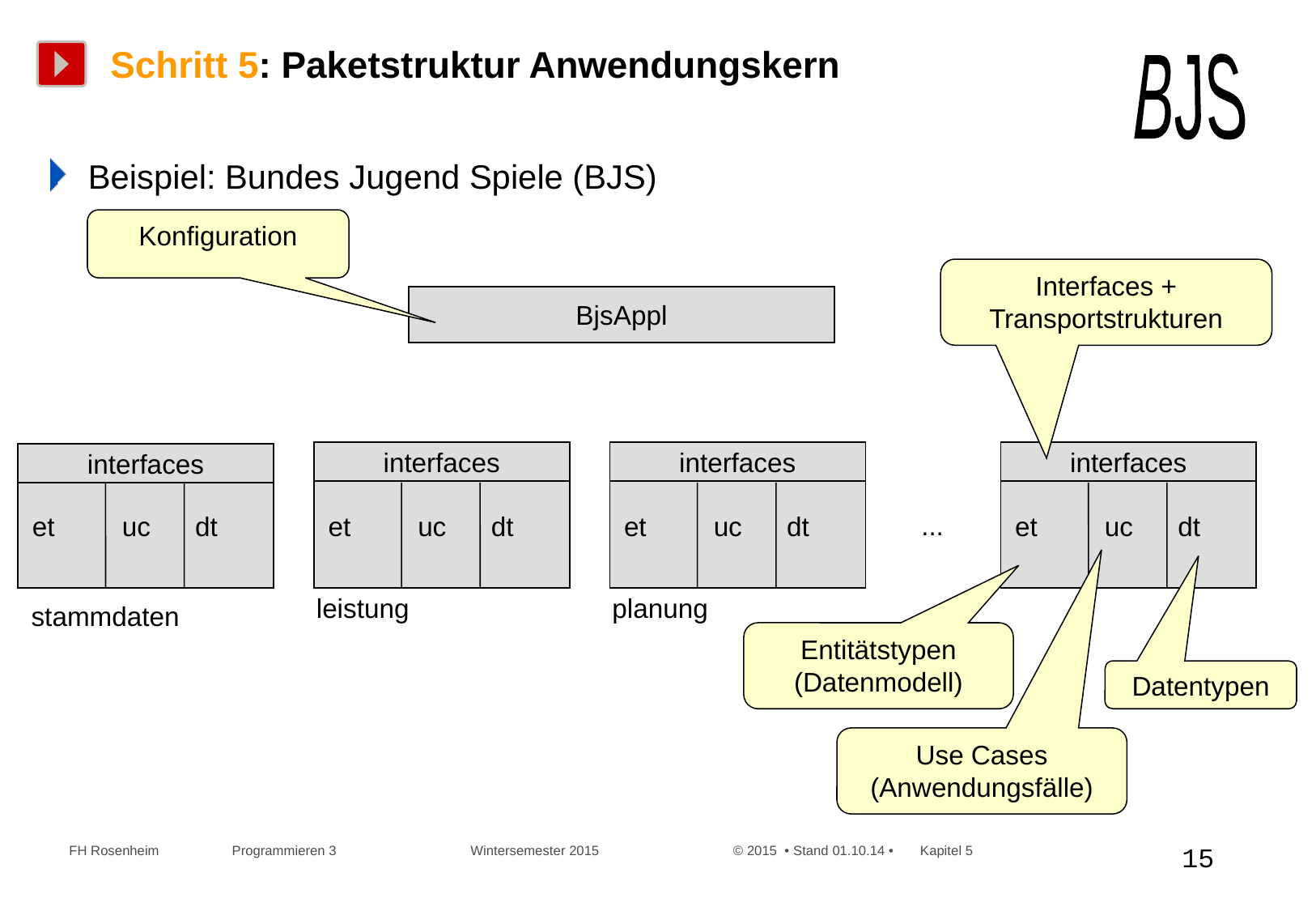

# Schritt 5: Paketstruktur Anwendungskern
BJS
Beispiel: Bundes Jugend Spiele (BJS)
Konfiguration
Interfaces +
Transportstrukturen
BjsAppl
interfaces
interfaces
interfaces
interfaces

...
et         uc      dt
et         uc      dt
et         uc      dt
et         uc      dt
leistung
planung
stammdaten
Entitätstypen
(Datenmodell)
Datentypen
Use Cases
(Anwendungsfälle)
     FH Rosenheim                   Programmieren 3                                   Wintersemester 2015                                   © 2015  • Stand 01.10.14 •       Kapitel 5